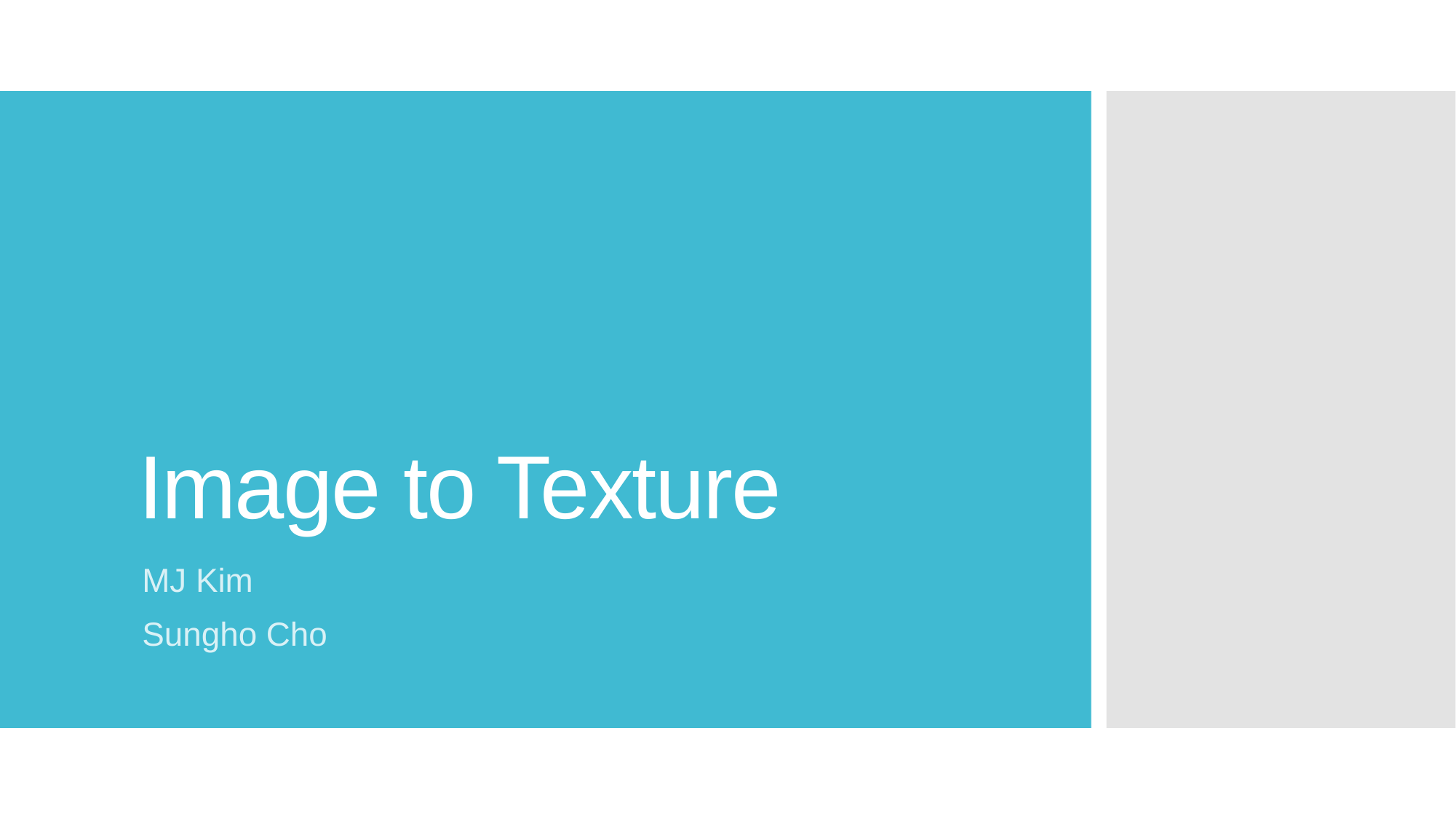

# Image to Texture
MJ Kim
Sungho Cho